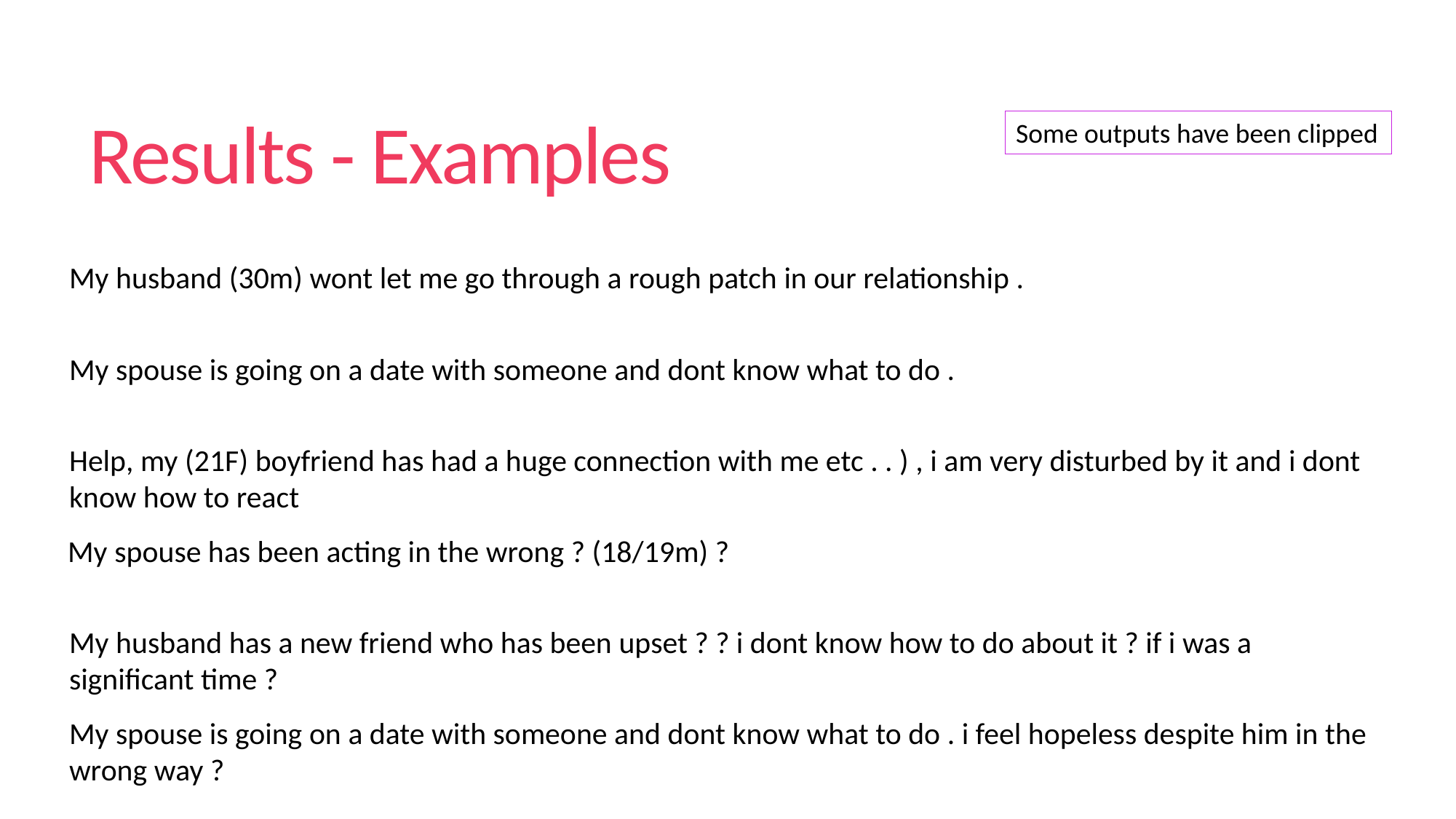

# Results - Examples
Some outputs have been clipped
My husband (30m) wont let me go through a rough patch in our relationship .
My spouse is going on a date with someone and dont know what to do .
Help, my (21F) boyfriend has had a huge connection with me etc . . ) , i am very disturbed by it and i dont know how to react
My spouse has been acting in the wrong ? (18/19m) ?
My husband has a new friend who has been upset ? ? i dont know how to do about it ? if i was a significant time ?
My spouse is going on a date with someone and dont know what to do . i feel hopeless despite him in the wrong way ?